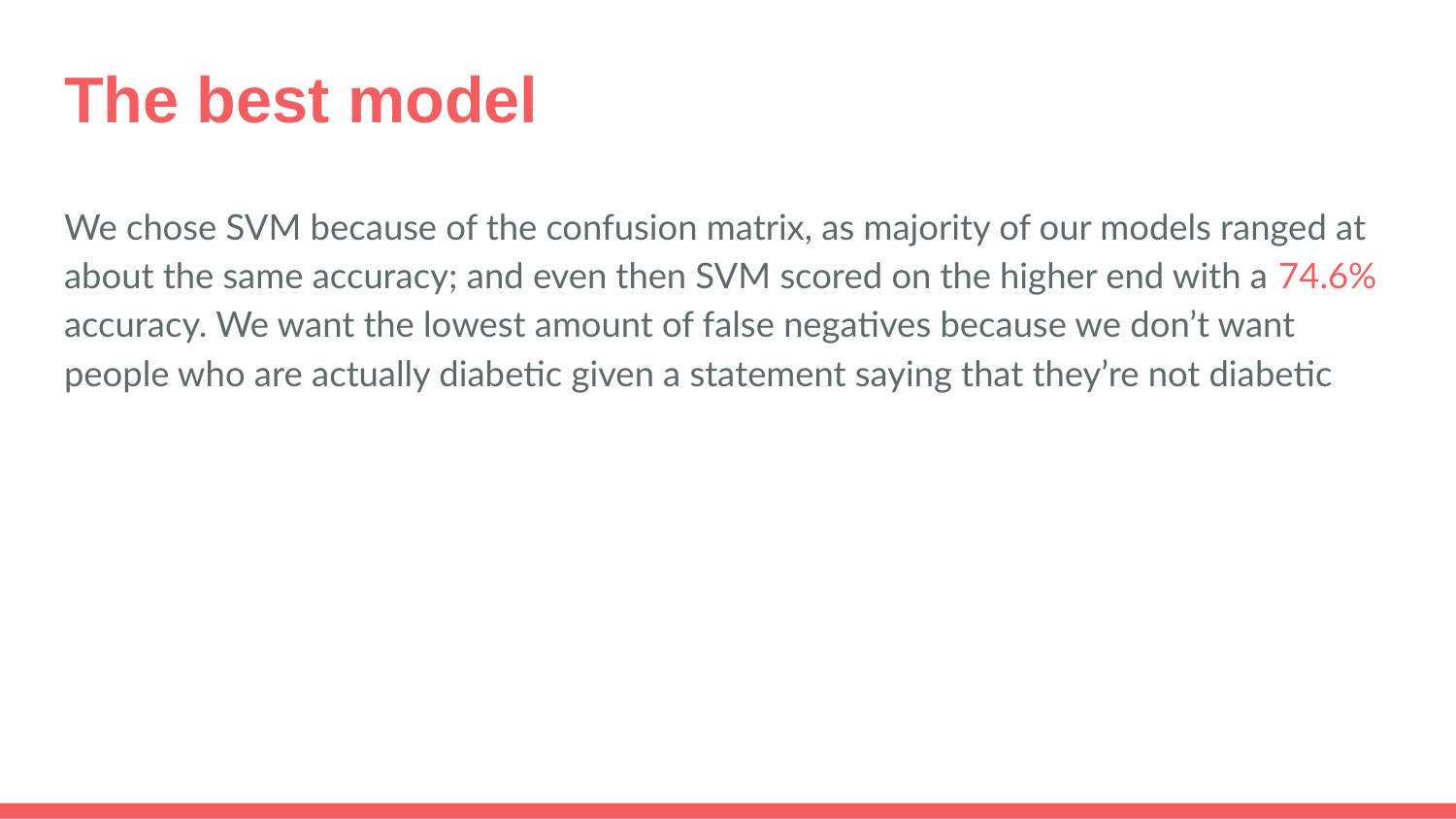

# The best model
We chose SVM because of the confusion matrix, as majority of our models ranged at about the same accuracy; and even then SVM scored on the higher end with a 74.6% accuracy. We want the lowest amount of false negatives because we don’t want people who are actually diabetic given a statement saying that they’re not diabetic